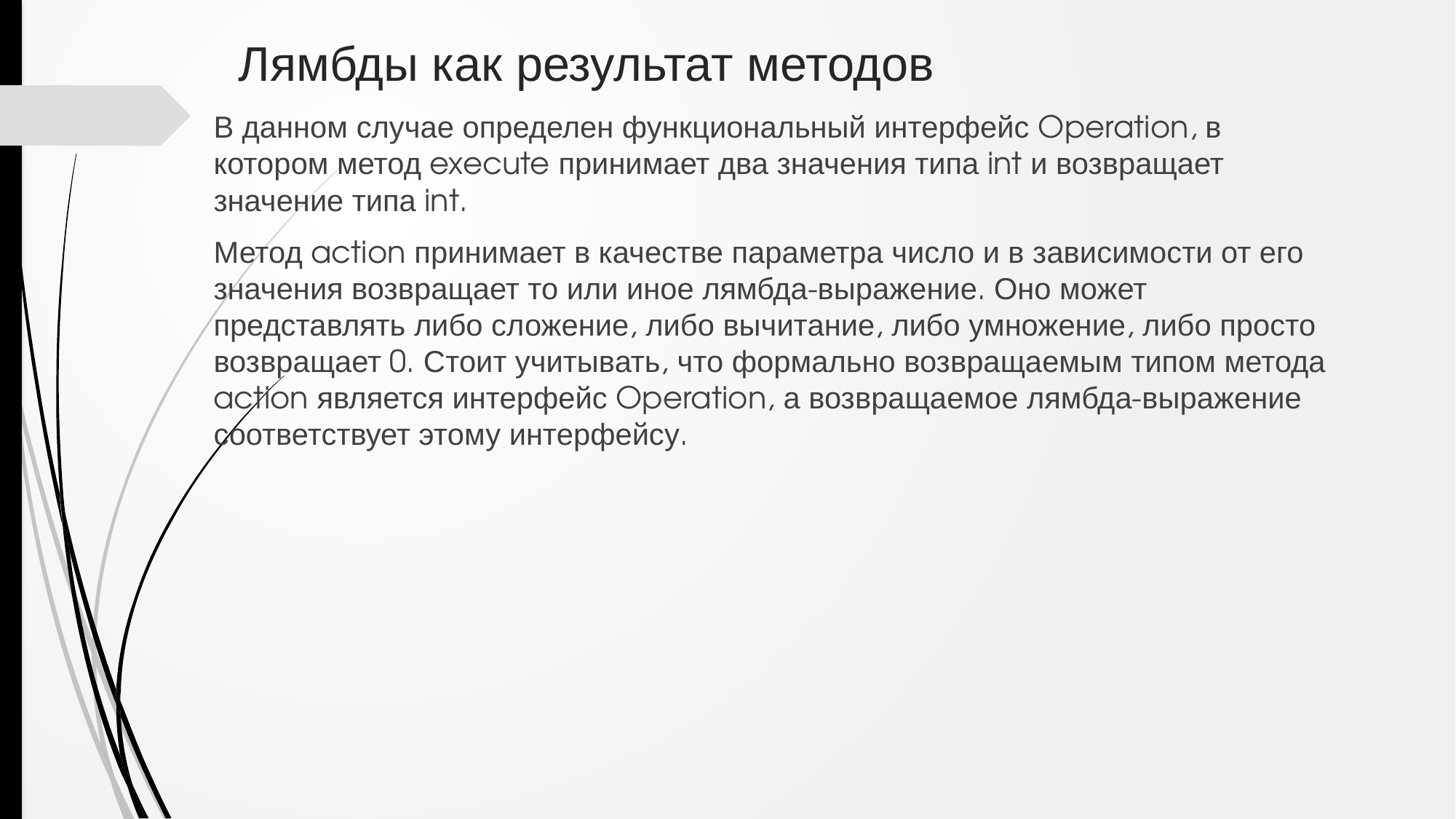

# Лямбды как результат методов
В данном случае определен функциональный интерфейс Operation, в котором метод execute принимает два значения типа int и возвращает значение типа int.
Метод action принимает в качестве параметра число и в зависимости от его значения возвращает то или иное лямбда-выражение. Оно может представлять либо сложение, либо вычитание, либо умножение, либо просто возвращает 0. Стоит учитывать, что формально возвращаемым типом метода action является интерфейс Operation, а возвращаемое лямбда-выражение соответствует этому интерфейсу.